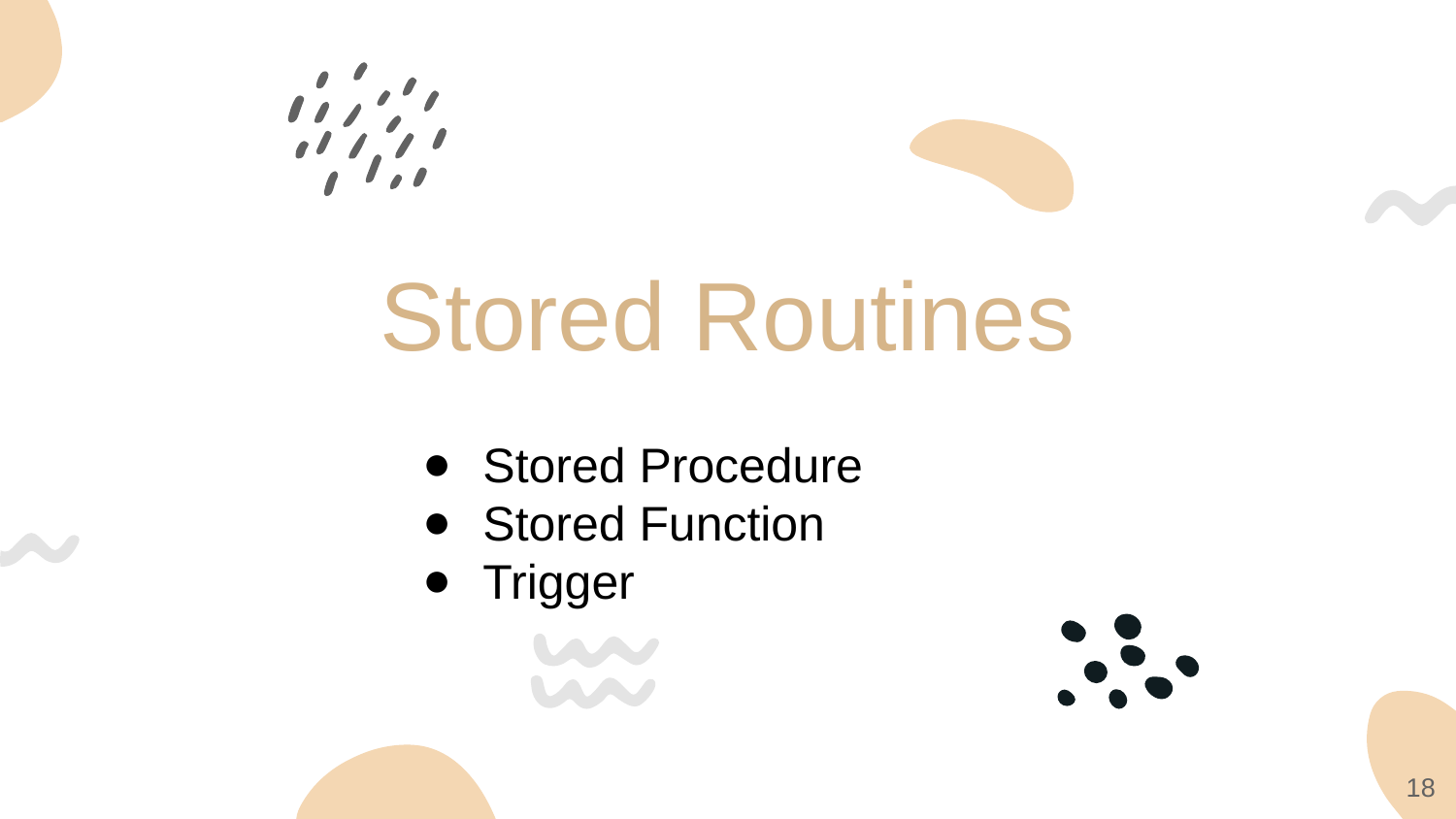

# Stored Routines
Stored Procedure
Stored Function
Trigger
18